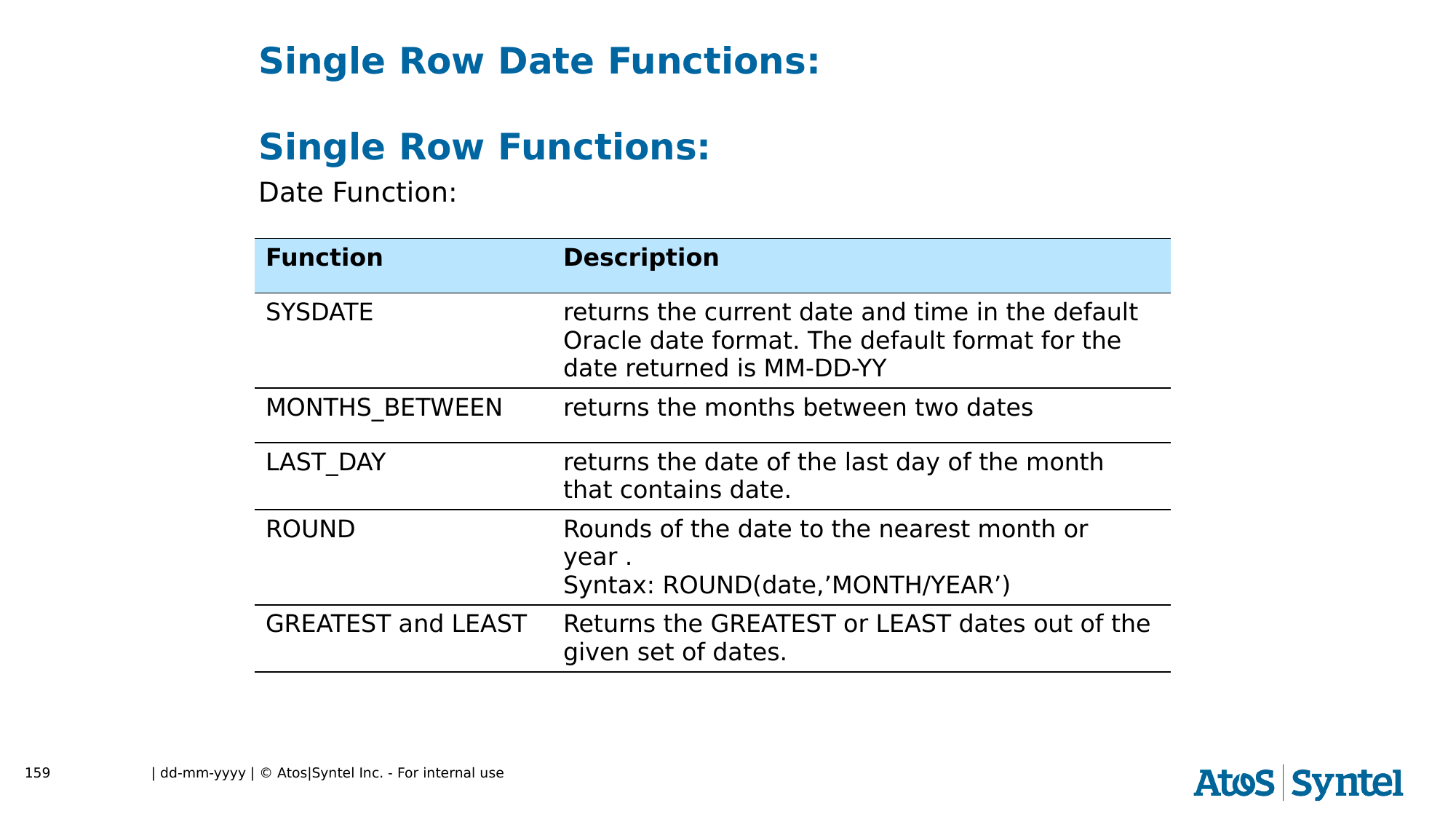

# Single Row Date Functions:
Single Row Functions:
Date Function:

| Function | Description |
| --- | --- |
| SYSDATE | returns the current date and time in the default Oracle date format. The default format for the date returned is MM-DD-YY |
| MONTHS\_BETWEEN | returns the months between two dates |
| LAST\_DAY | returns the date of the last day of the month that contains date. |
| ROUND | Rounds of the date to the nearest month or year . Syntax: ROUND(date,’MONTH/YEAR’) |
| GREATEST and LEAST | Returns the GREATEST or LEAST dates out of the given set of dates. |